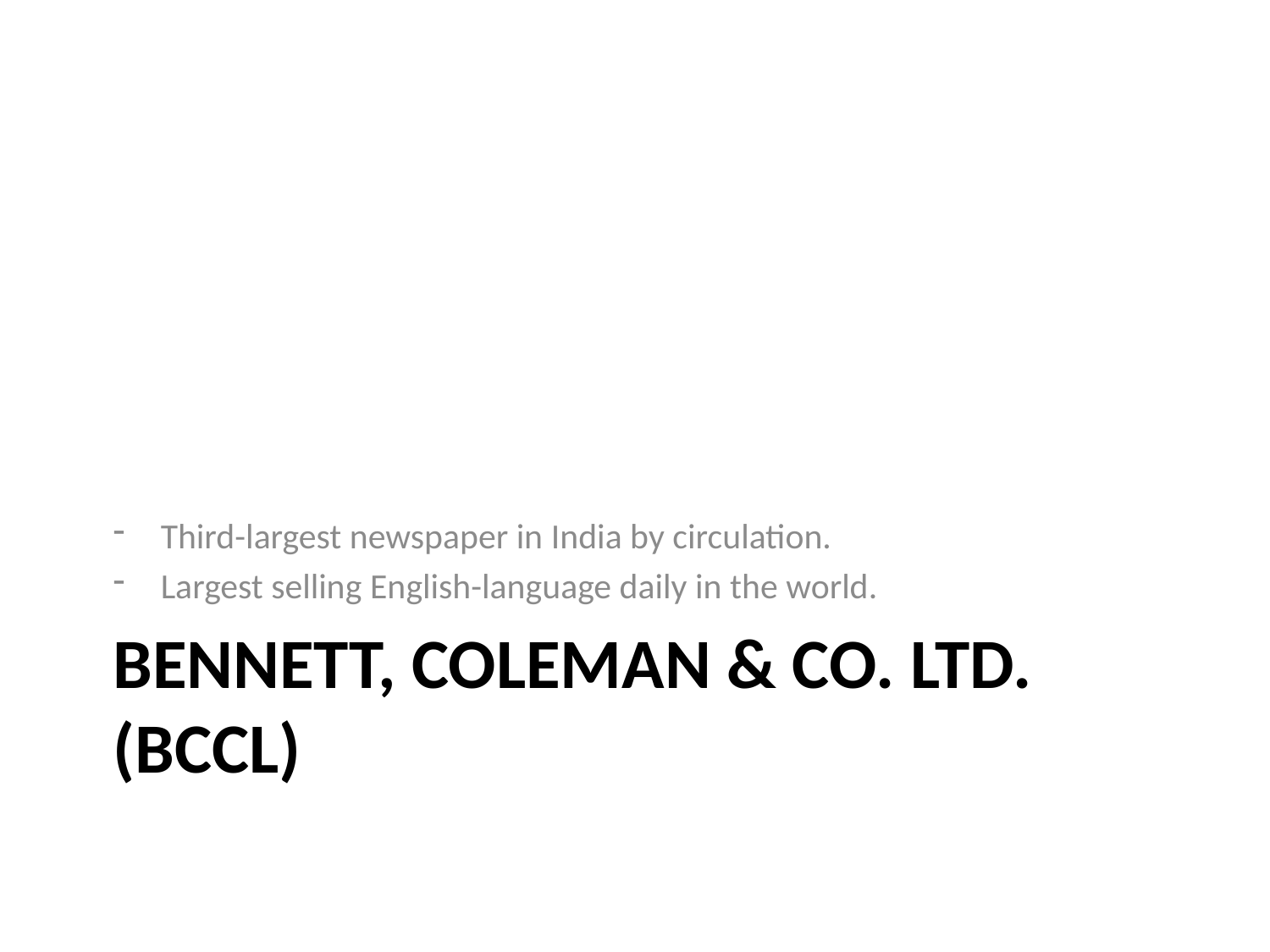

Third-largest newspaper in India by circulation.
Largest selling English-language daily in the world.
# Bennett, Coleman & Co. Ltd. (BCCL)